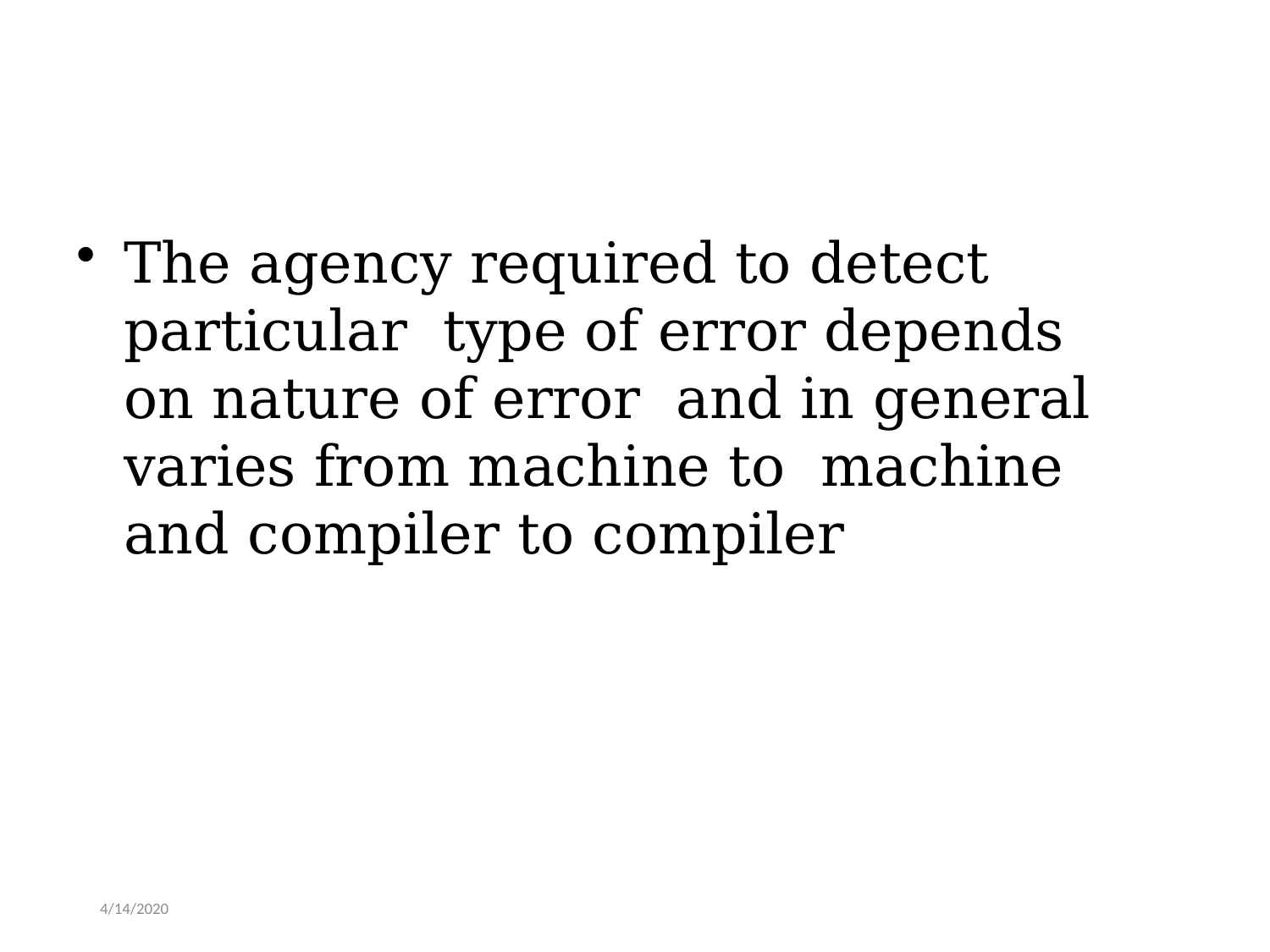

The agency required to detect particular  type of error depends on nature of error  and in general varies from machine to  machine and compiler to compiler
4/14/2020